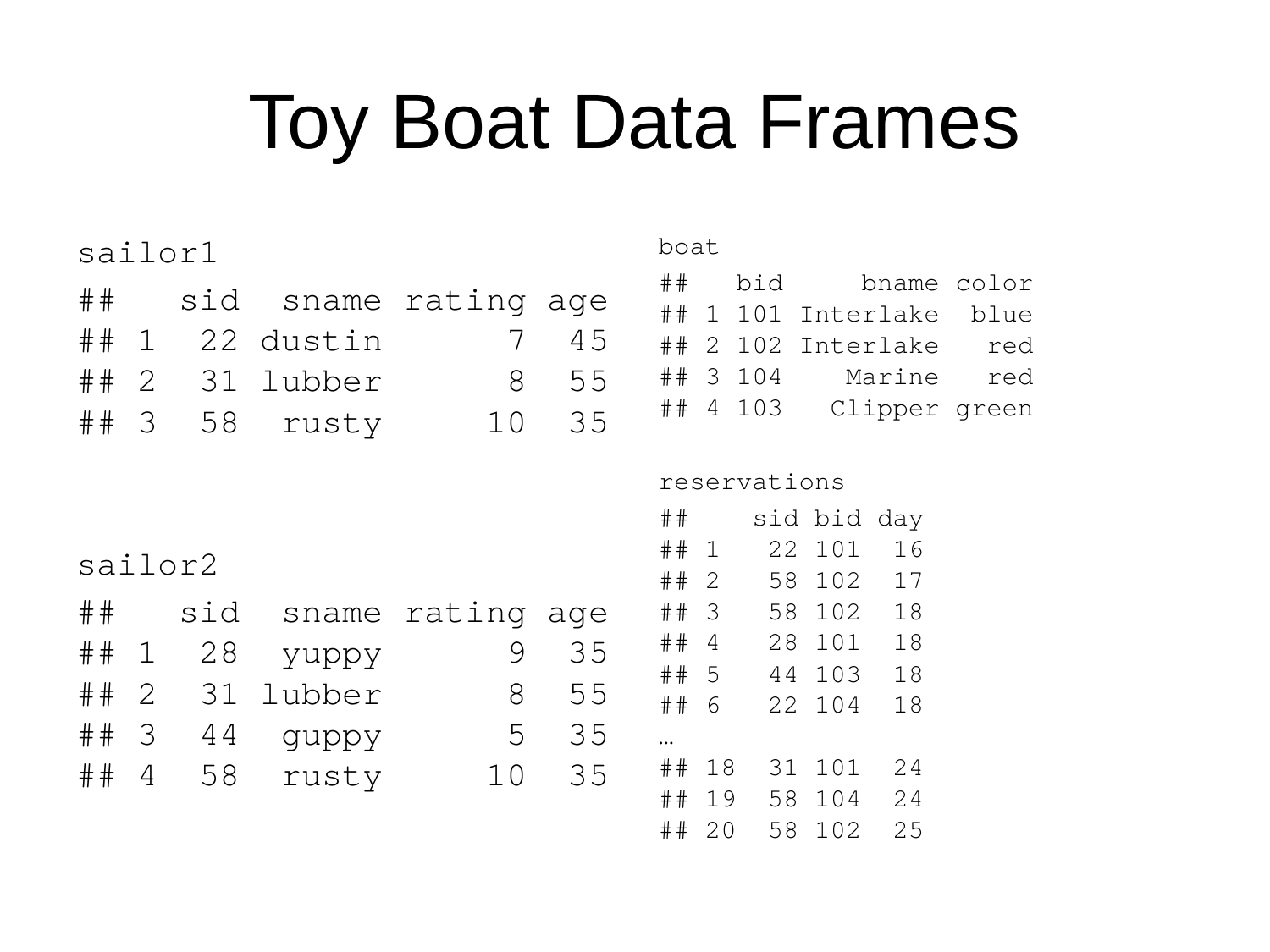

# Toy Boat Data Frames
sailor1
##   sid  sname rating age ## 1  22 dustin      7  45 ## 2  31 lubber      8  55 ## 3  58  rusty     10  35

sailor2
##   sid  sname rating age ## 1  28  yuppy      9  35 ## 2  31 lubber      8  55 ## 3  44  guppy      5  35 ## 4  58  rusty     10  35

boat
##   bid     bname color ## 1 101 Interlake  blue ## 2 102 Interlake   red ## 3 104    Marine   red ## 4 103   Clipper green

reservations
##    sid bid day ## 1   22 101  16 ## 2   58 102  17 ## 3   58 102  18 ## 4   28 101  18 ## 5   44 103  18 ## 6   22 104  18 … ## 18  31 101  24 ## 19  58 104  24 ## 20  58 102  25